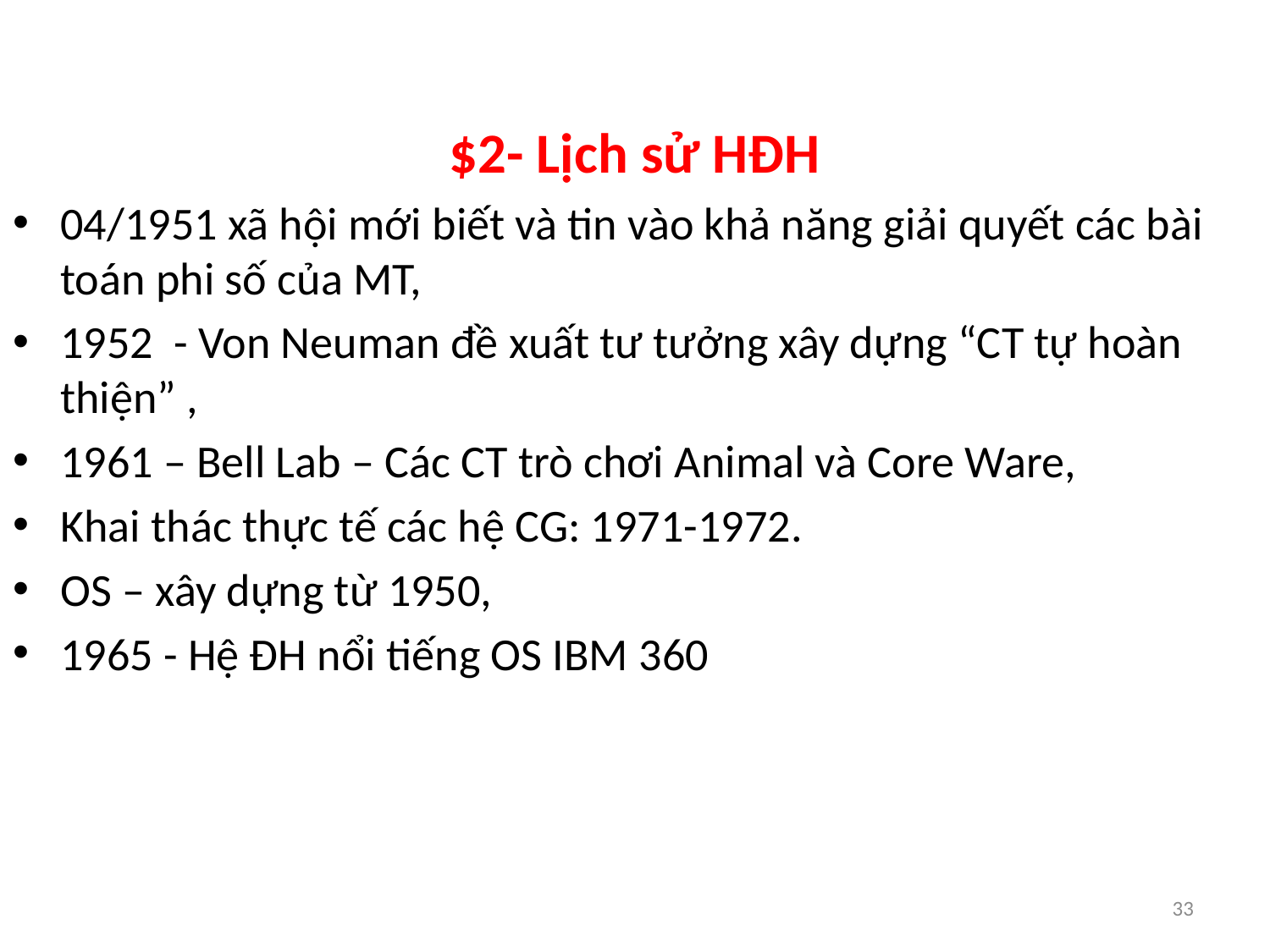

$2- Lịch sử HĐH
04/1951 xã hội mới biết và tin vào khả năng giải quyết các bài toán phi số của MT,
1952  - Von Neuman đề xuất tư tưởng xây dựng “CT tự hoàn thiện” ,
1961 – Bell Lab – Các CT trò chơi Animal và Core Ware,
Khai thác thực tế các hệ CG: 1971-1972.
OS – xây dựng từ 1950,
1965 - Hệ ĐH nổi tiếng OS IBM 360
#
33